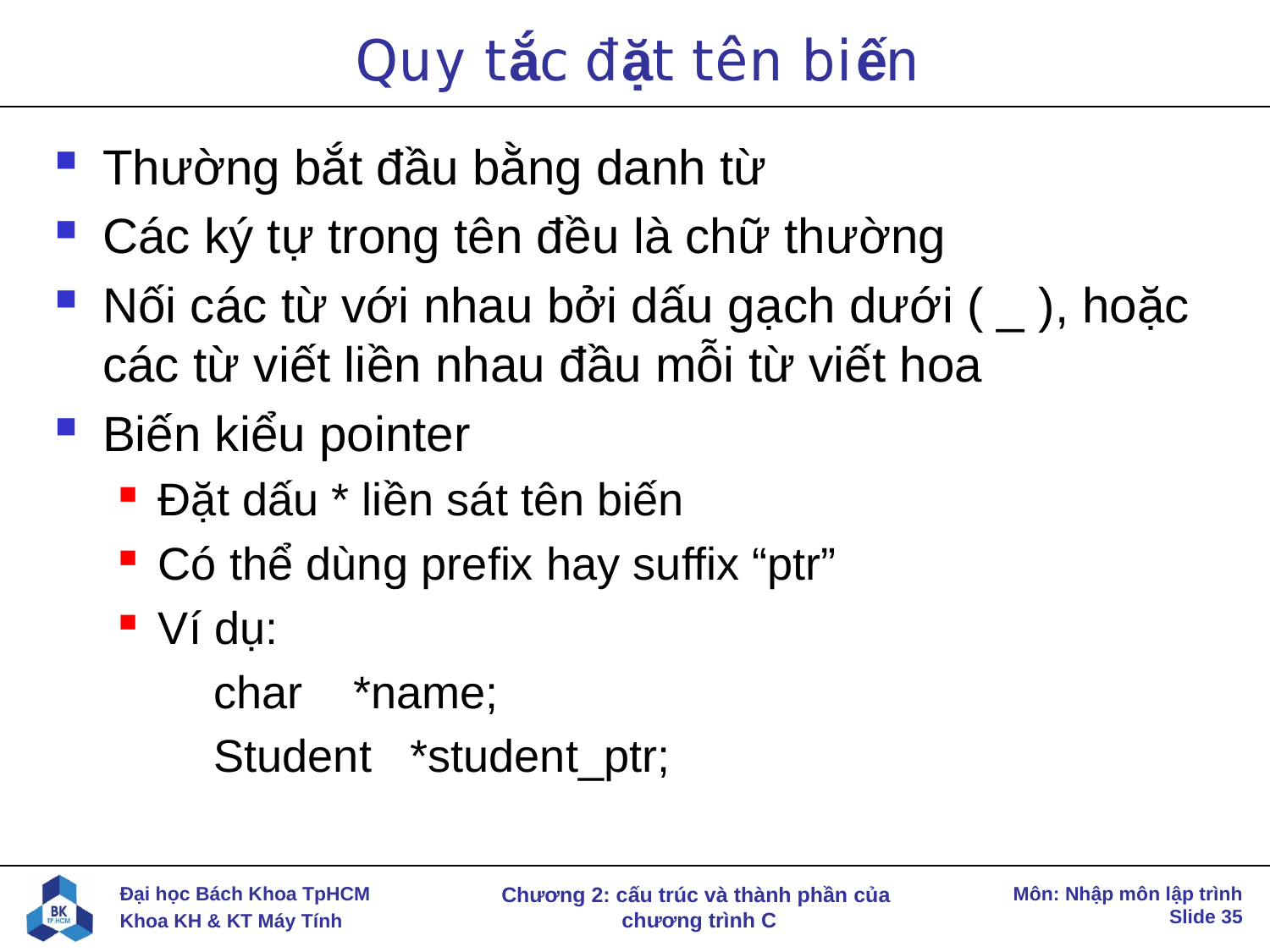

# Quy tắc đặt tên biến
Thường bắt đầu bằng danh từ
Các ký tự trong tên đều là chữ thường
Nối các từ với nhau bởi dấu gạch dưới ( _ ), hoặc các từ viết liền nhau đầu mỗi từ viết hoa
Biến kiểu pointer
Đặt dấu * liền sát tên biến
Có thể dùng prefix hay suffix “ptr”
Ví dụ:
char	 *name;
Student   *student_ptr;